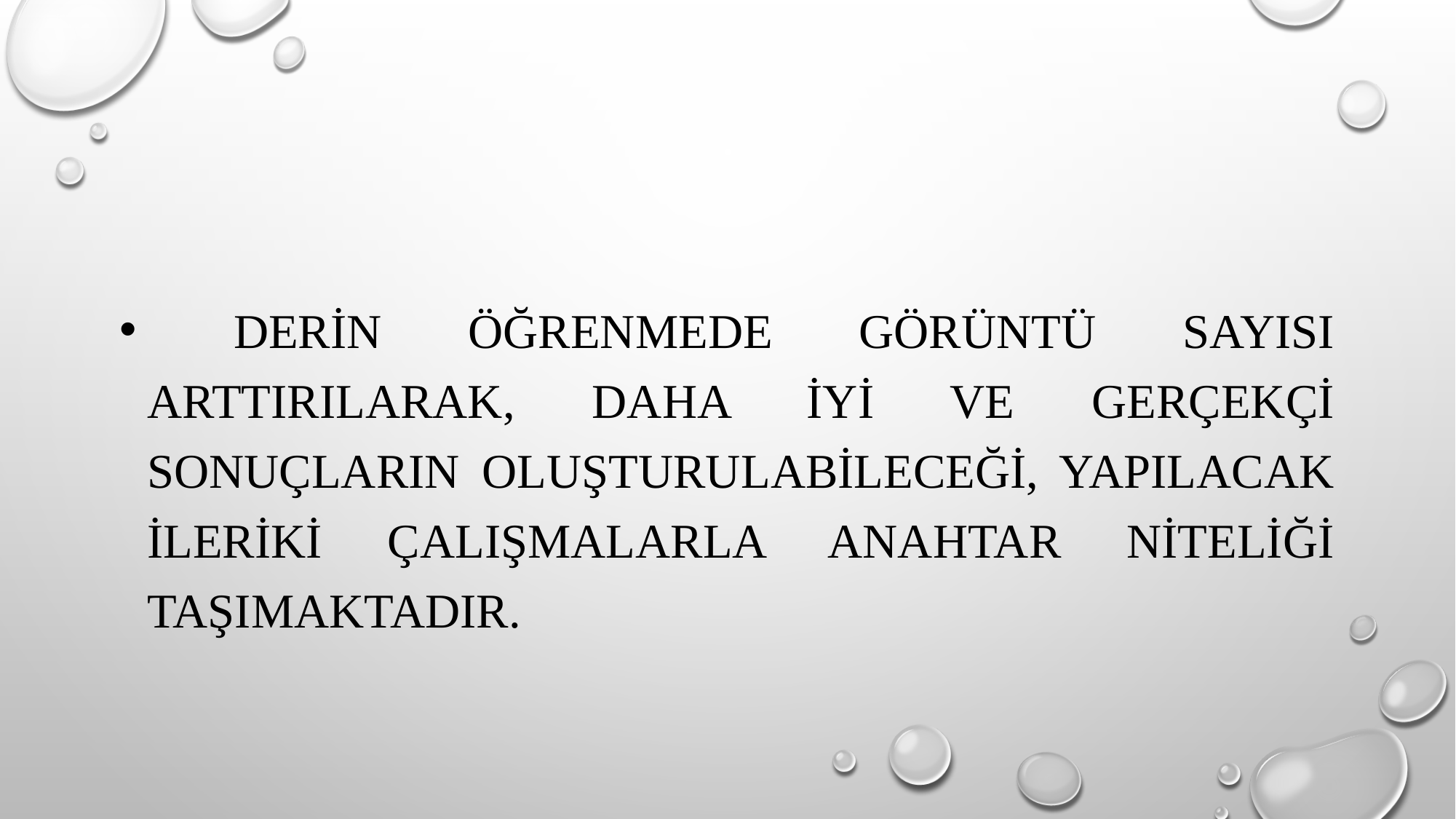

Derin öğrenmede görüntü sayısı arttırılarak, daha iyi ve gerçekçi sonuçların oluşturulabileceği, yapılacak ileriki çalışmalarla anahtar niteliği taşımaktadır.